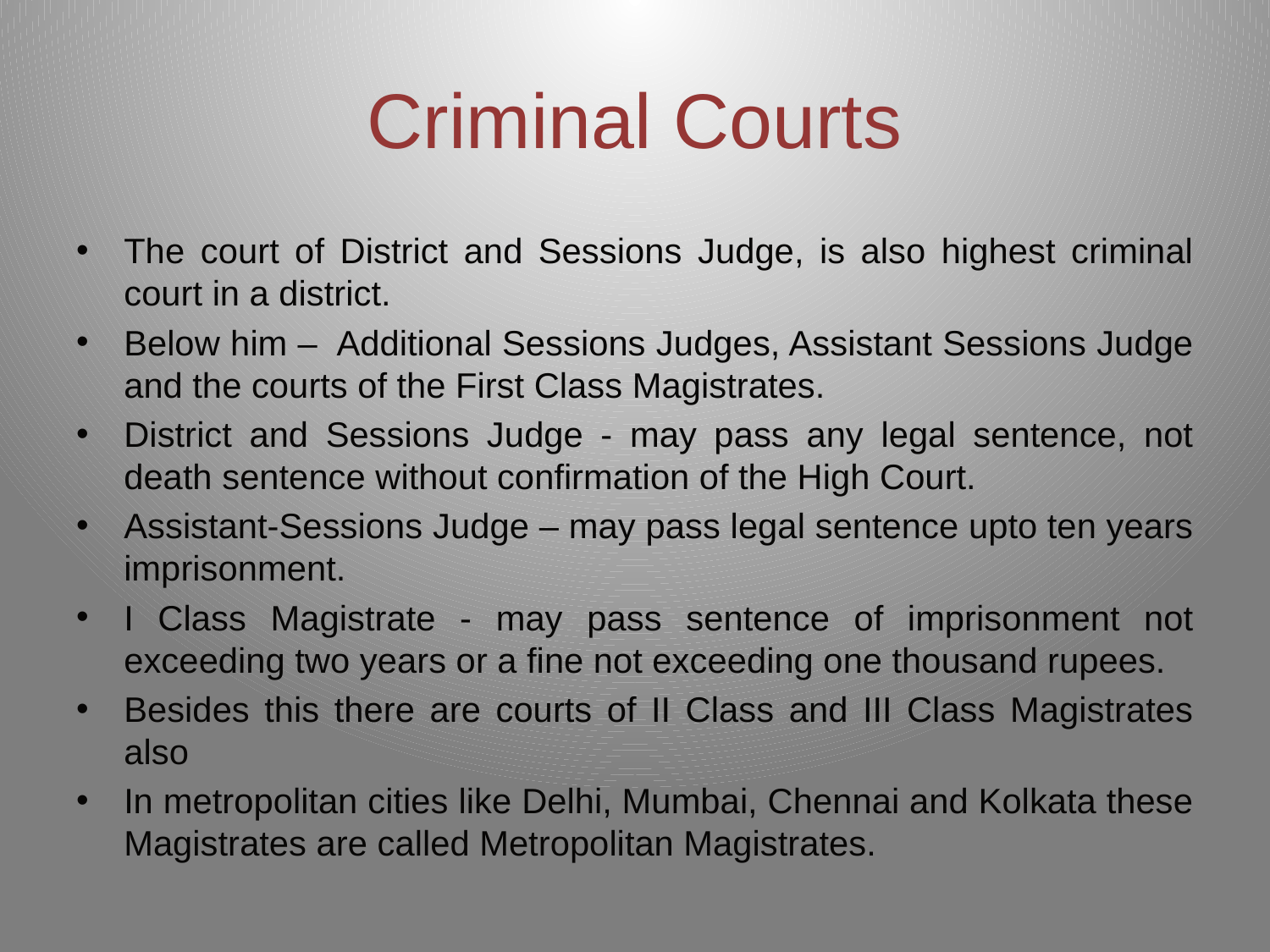

# Criminal Courts
The court of District and Sessions Judge, is also highest criminal court in a district.
Below him –  Additional Sessions Judges, Assistant Sessions Judge and the courts of the First Class Magistrates.
District and Sessions Judge - may pass any legal sentence, not death sentence without confirmation of the High Court.
Assistant-Sessions Judge – may pass legal sentence upto ten years imprisonment.
I Class Magistrate - may pass sentence of imprisonment not exceeding two years or a fine not exceeding one thousand rupees.
Besides this there are courts of II Class and III Class Magistrates also
In metropolitan cities like Delhi, Mumbai, Chennai and Kolkata these Magistrates are called Metropolitan Magistrates.